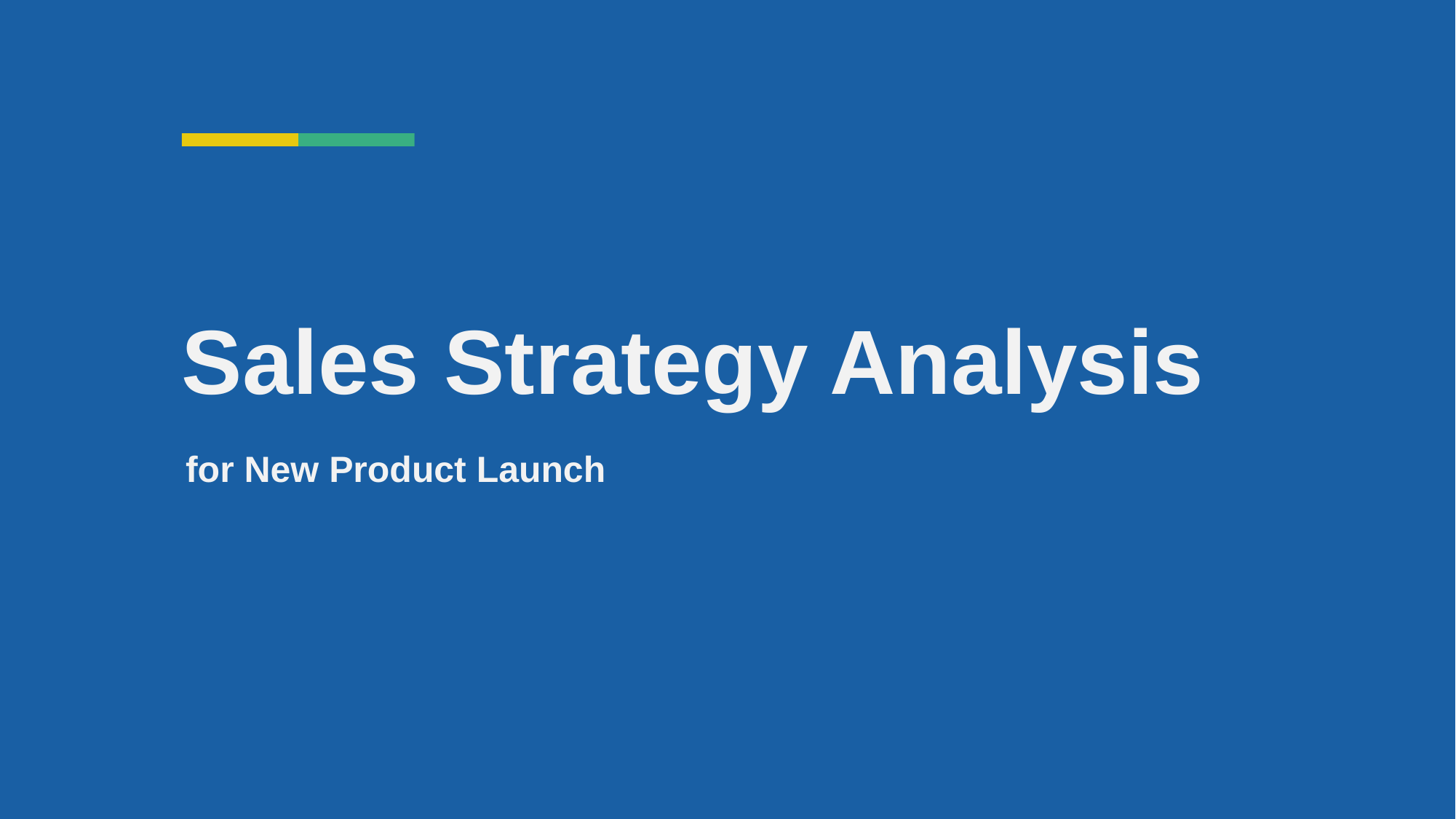

# Sales Strategy Analysis
for New Product Launch